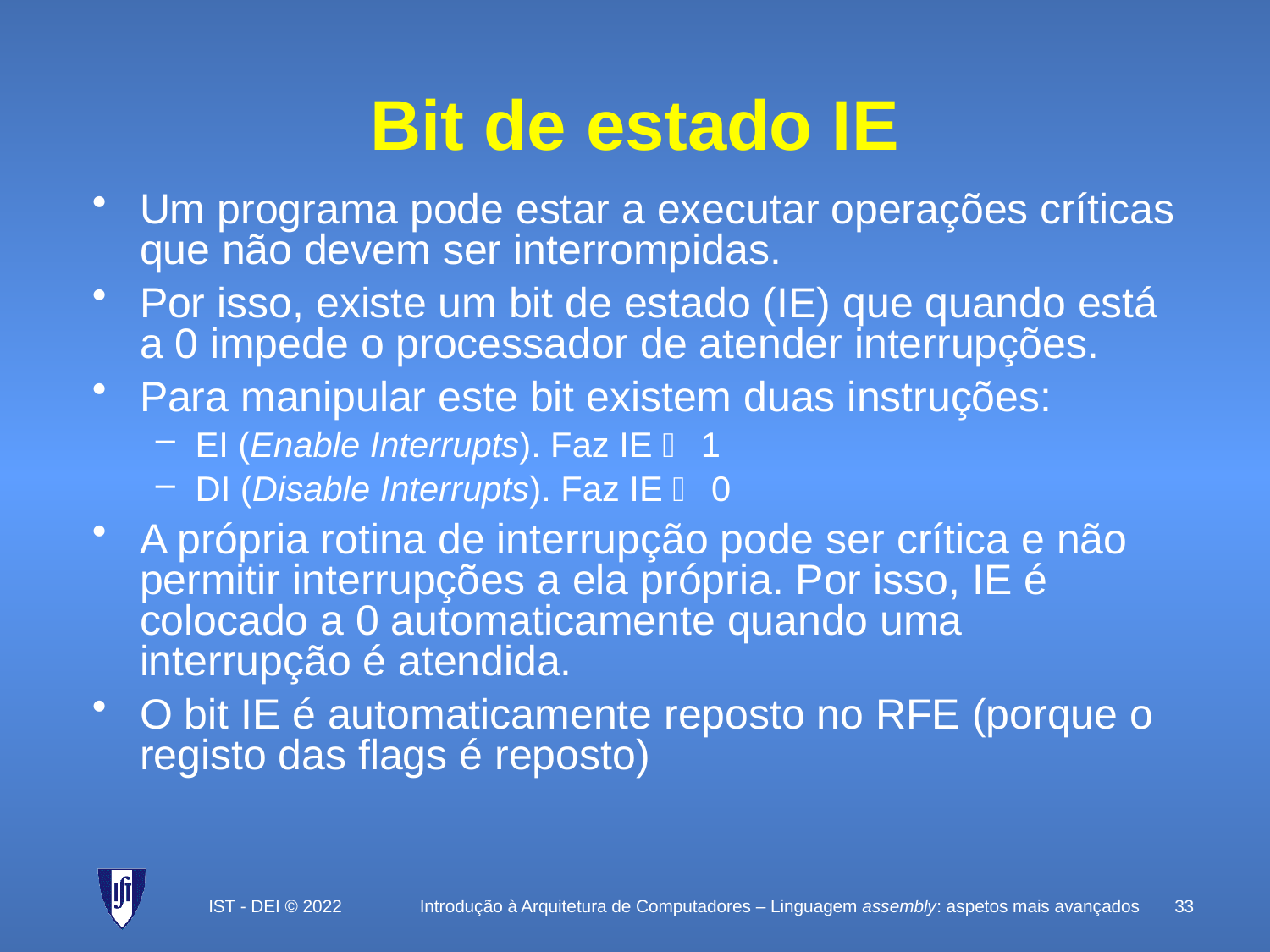

# Bit de estado IE
Um programa pode estar a executar operações críticas que não devem ser interrompidas.
Por isso, existe um bit de estado (IE) que quando está a 0 impede o processador de atender interrupções.
Para manipular este bit existem duas instruções:
EI (Enable Interrupts). Faz IE ← 1
DI (Disable Interrupts). Faz IE ← 0
A própria rotina de interrupção pode ser crítica e não permitir interrupções a ela própria. Por isso, IE é colocado a 0 automaticamente quando uma interrupção é atendida.
O bit IE é automaticamente reposto no RFE (porque o registo das flags é reposto)
IST - DEI © 2022